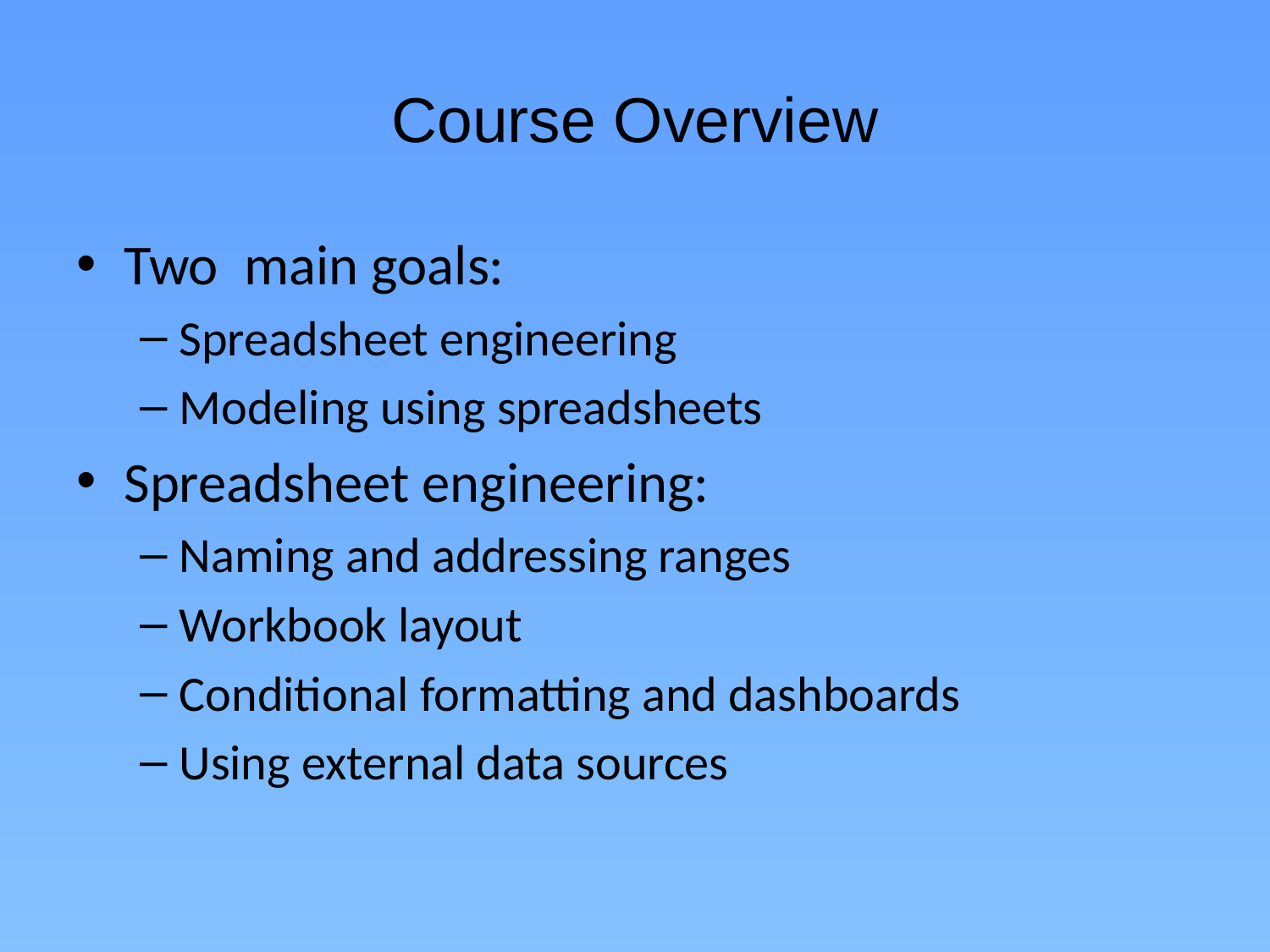

# Course Overview
Two  main goals:
Spreadsheet engineering
Modeling using spreadsheets
Spreadsheet engineering:
Naming and addressing ranges
Workbook layout
Conditional formatting and dashboards
Using external data sources